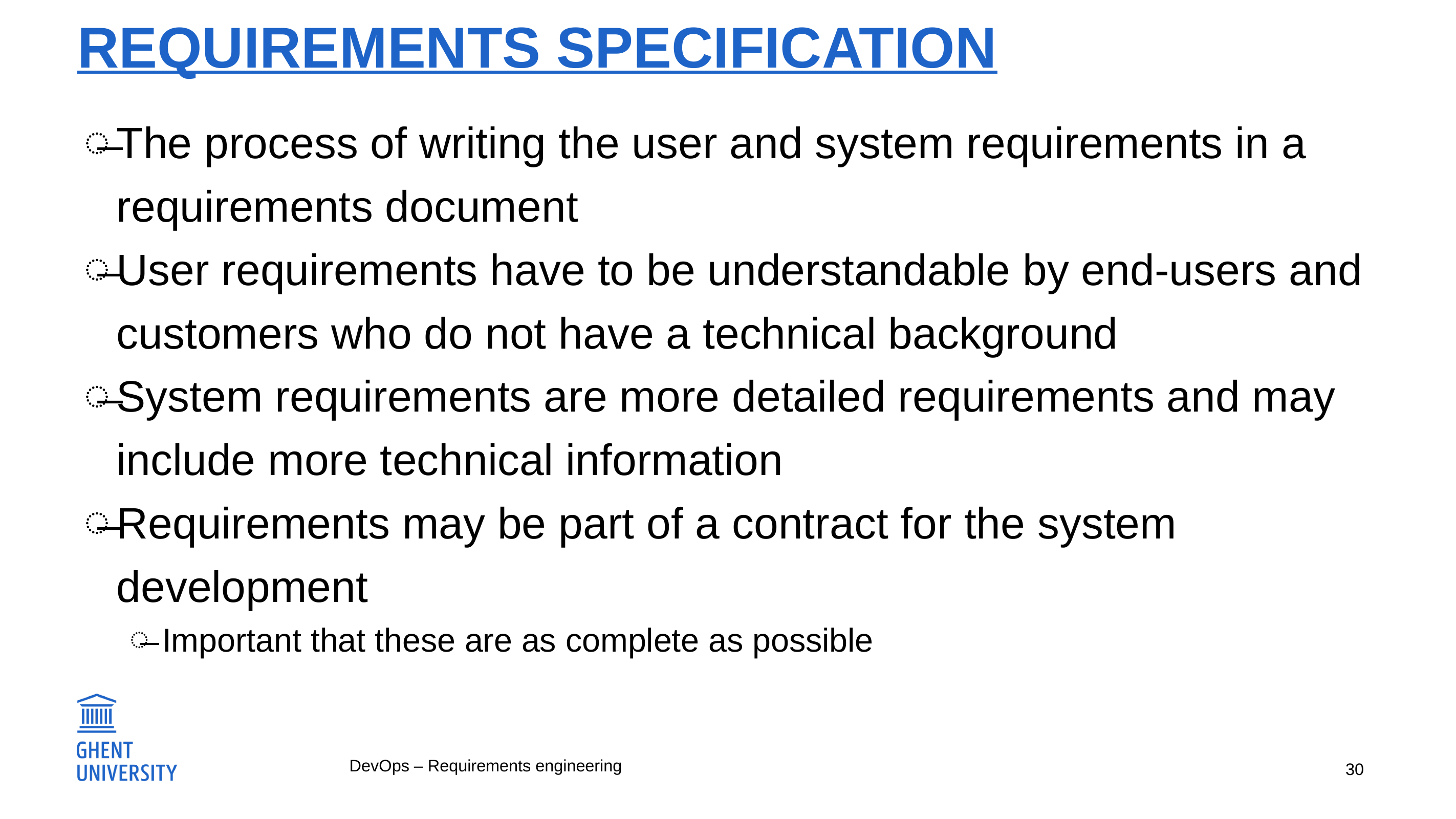

# Requirements specification
The process of writing the user and system requirements in a requirements document
User requirements have to be understandable by end-users and customers who do not have a technical background
System requirements are more detailed requirements and may include more technical information
Requirements may be part of a contract for the system development
Important that these are as complete as possible